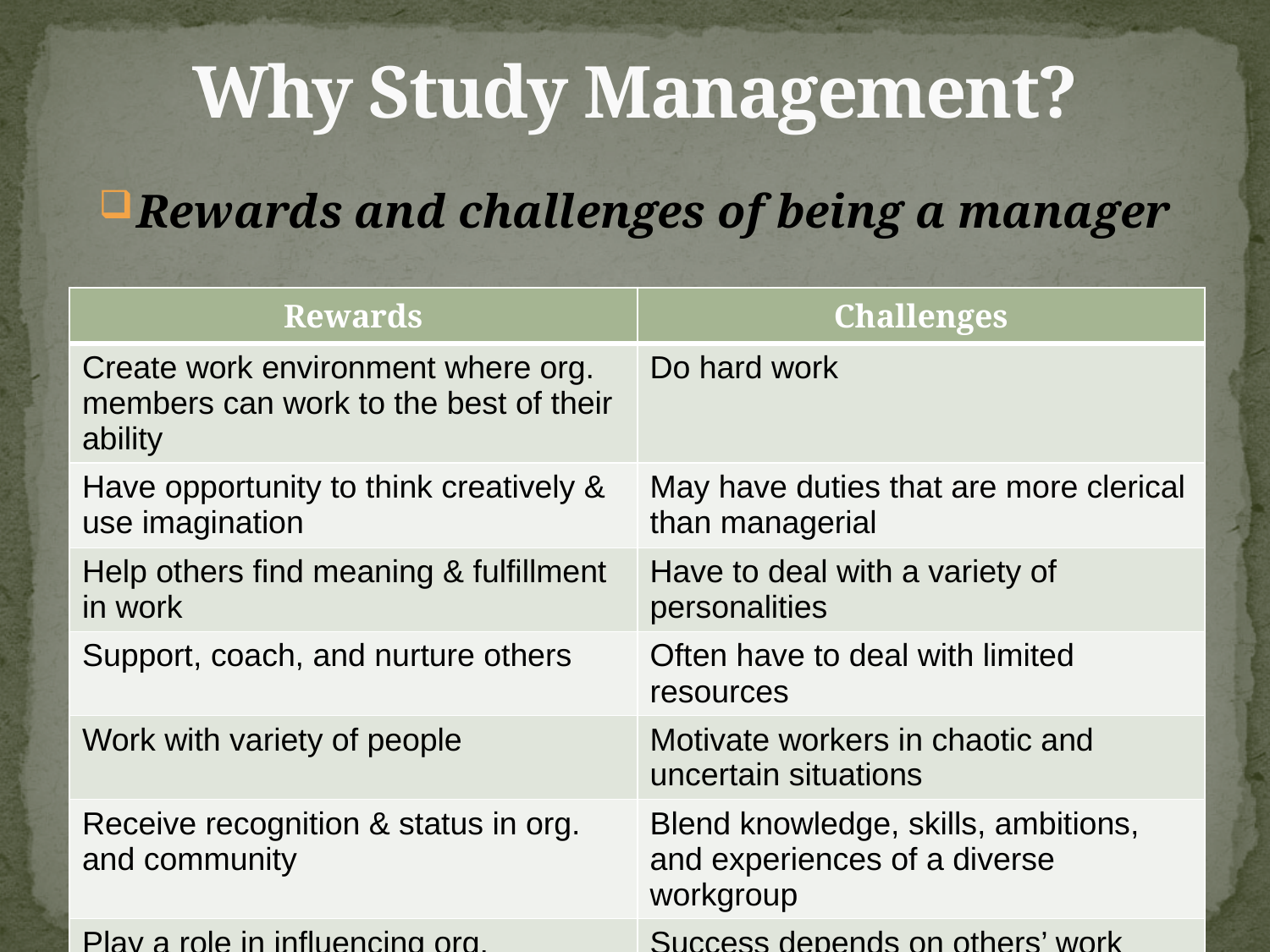

# Why Study Management?
Rewards and challenges of being a manager

| Rewards | Challenges |
| --- | --- |
| Create work environment where org. members can work to the best of their ability | Do hard work |
| Have opportunity to think creatively & use imagination | May have duties that are more clerical than managerial |
| Help others find meaning & fulfillment in work | Have to deal with a variety of personalities |
| Support, coach, and nurture others | Often have to deal with limited resources |
| Work with variety of people | Motivate workers in chaotic and uncertain situations |
| Receive recognition & status in org. and community | Blend knowledge, skills, ambitions, and experiences of a diverse workgroup |
| Play a role in influencing org. outcomes | Success depends on others’ work performance |
| Receive appropriate compensation in form of salaries, bonuses, and stock options |  |